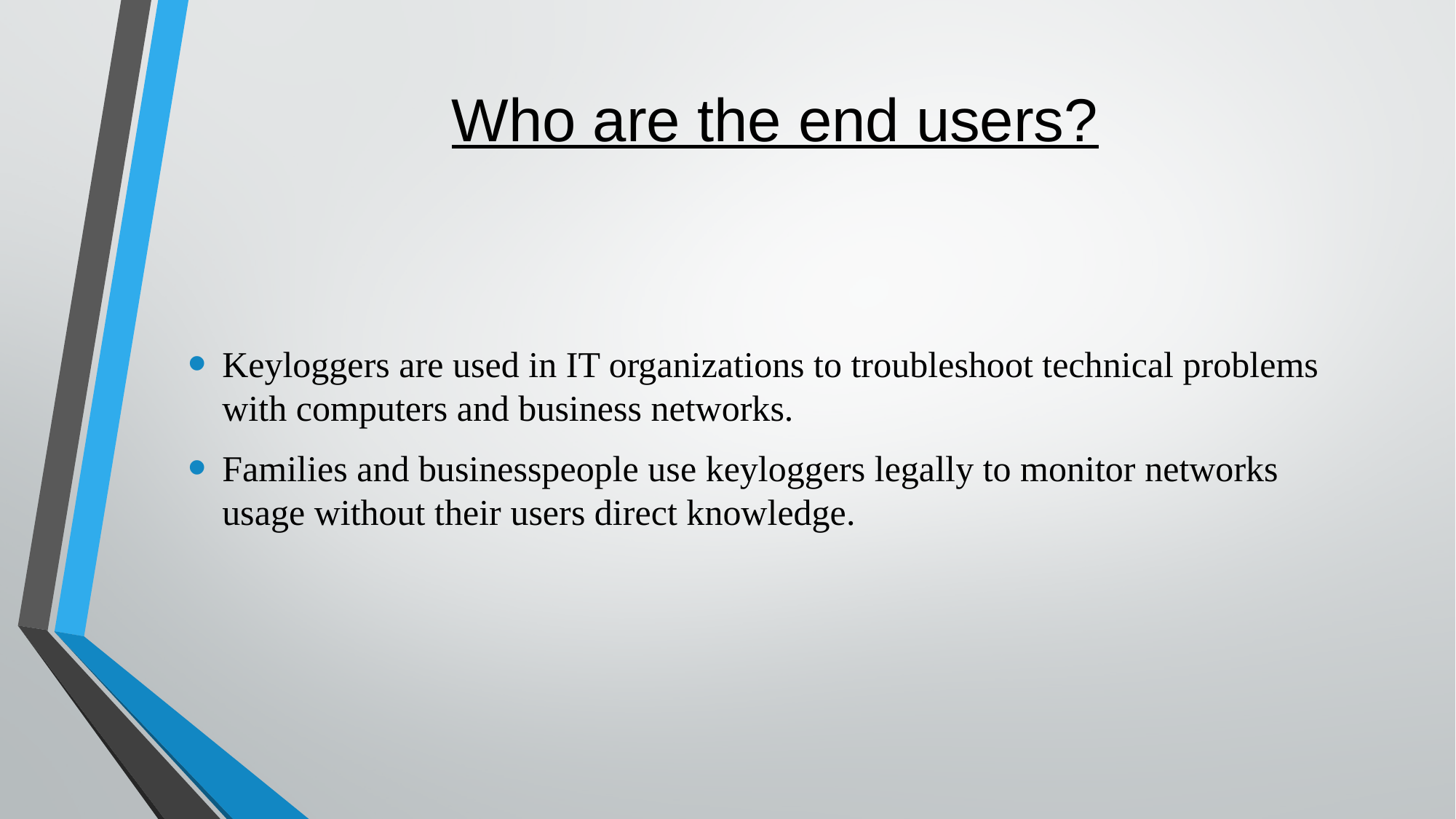

# Who are the end users?
Keyloggers are used in IT organizations to troubleshoot technical problems with computers and business networks.
Families and businesspeople use keyloggers legally to monitor networks usage without their users direct knowledge.